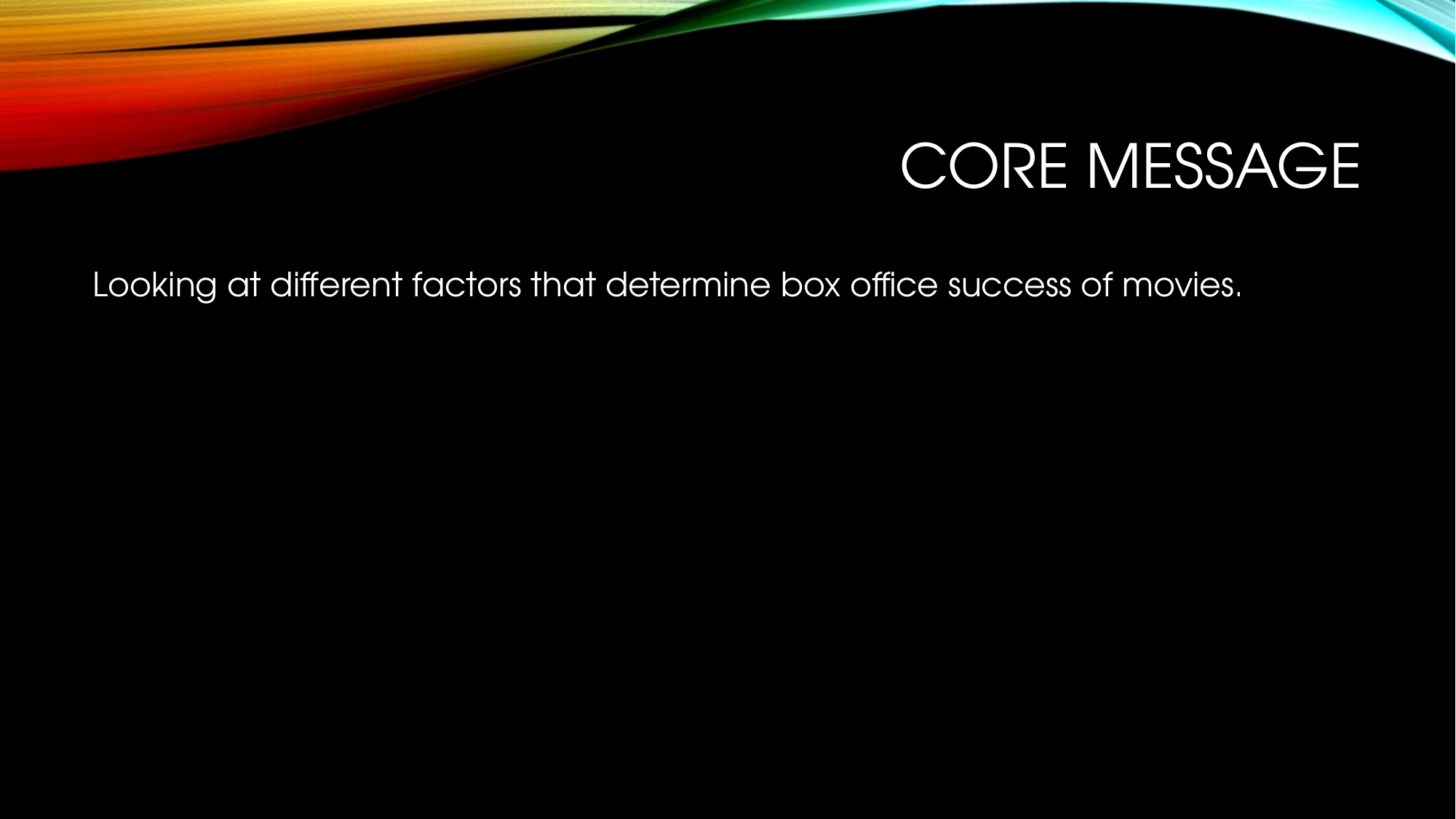

# Core message
Looking at different factors that determine box office success of movies.